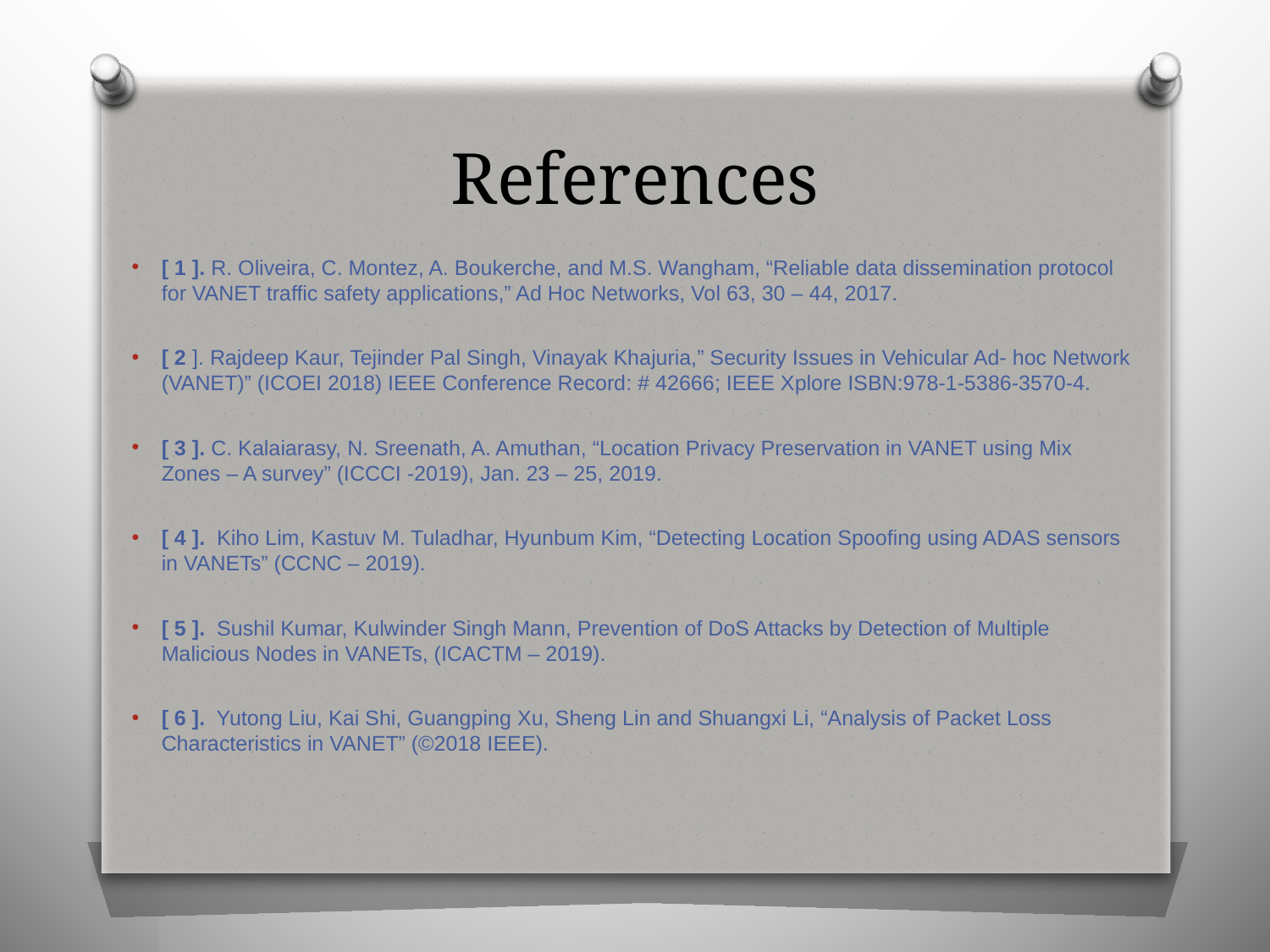

# References

[ 1 ]. R. Oliveira, C. Montez, A. Boukerche, and M.S. Wangham, “Reliable data dissemination protocol for VANET traffic safety applications,” Ad Hoc Networks, Vol 63, 30 – 44, 2017.

[ 2 ]. Rajdeep Kaur, Tejinder Pal Singh, Vinayak Khajuria,” Security Issues in Vehicular Ad- hoc Network (VANET)” (ICOEI 2018) IEEE Conference Record: # 42666; IEEE Xplore ISBN:978-1-5386-3570-4.

[ 3 ]. C. Kalaiarasy, N. Sreenath, A. Amuthan, “Location Privacy Preservation in VANET using Mix Zones – A survey” (ICCCI -2019), Jan. 23 – 25, 2019.

[ 4 ].  Kiho Lim, Kastuv M. Tuladhar, Hyunbum Kim, “Detecting Location Spooﬁng using ADAS sensors in VANETs” (CCNC – 2019).

[ 5 ].  Sushil Kumar, Kulwinder Singh Mann, Prevention of DoS Attacks by Detection of Multiple Malicious Nodes in VANETs, (ICACTM – 2019).

[ 6 ].  Yutong Liu, Kai Shi, Guangping Xu, Sheng Lin and Shuangxi Li, “Analysis of Packet Loss Characteristics in VANET” (©2018 IEEE).